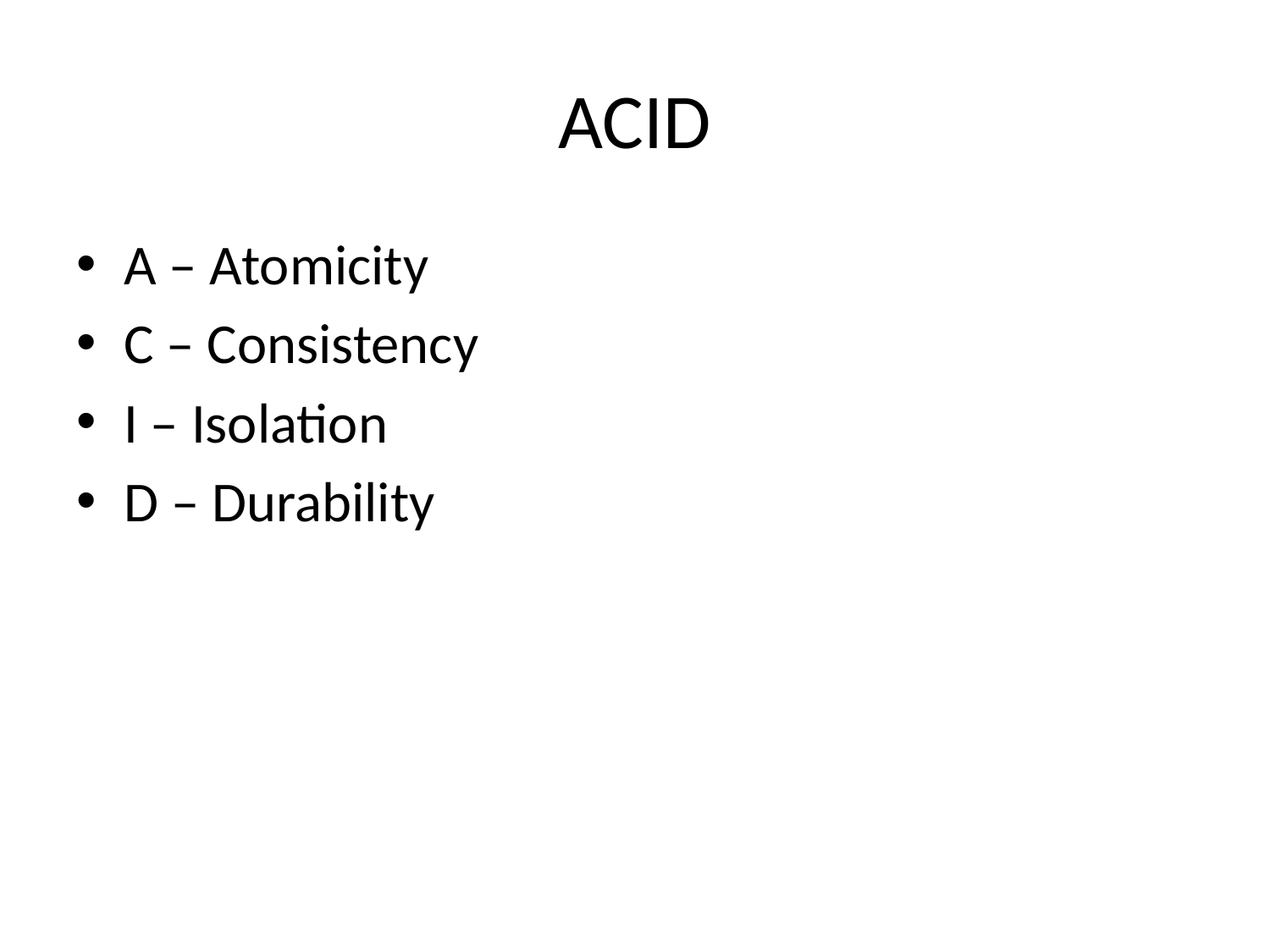

# ACID
A – Atomicity
C – Consistency
I – Isolation
D – Durability